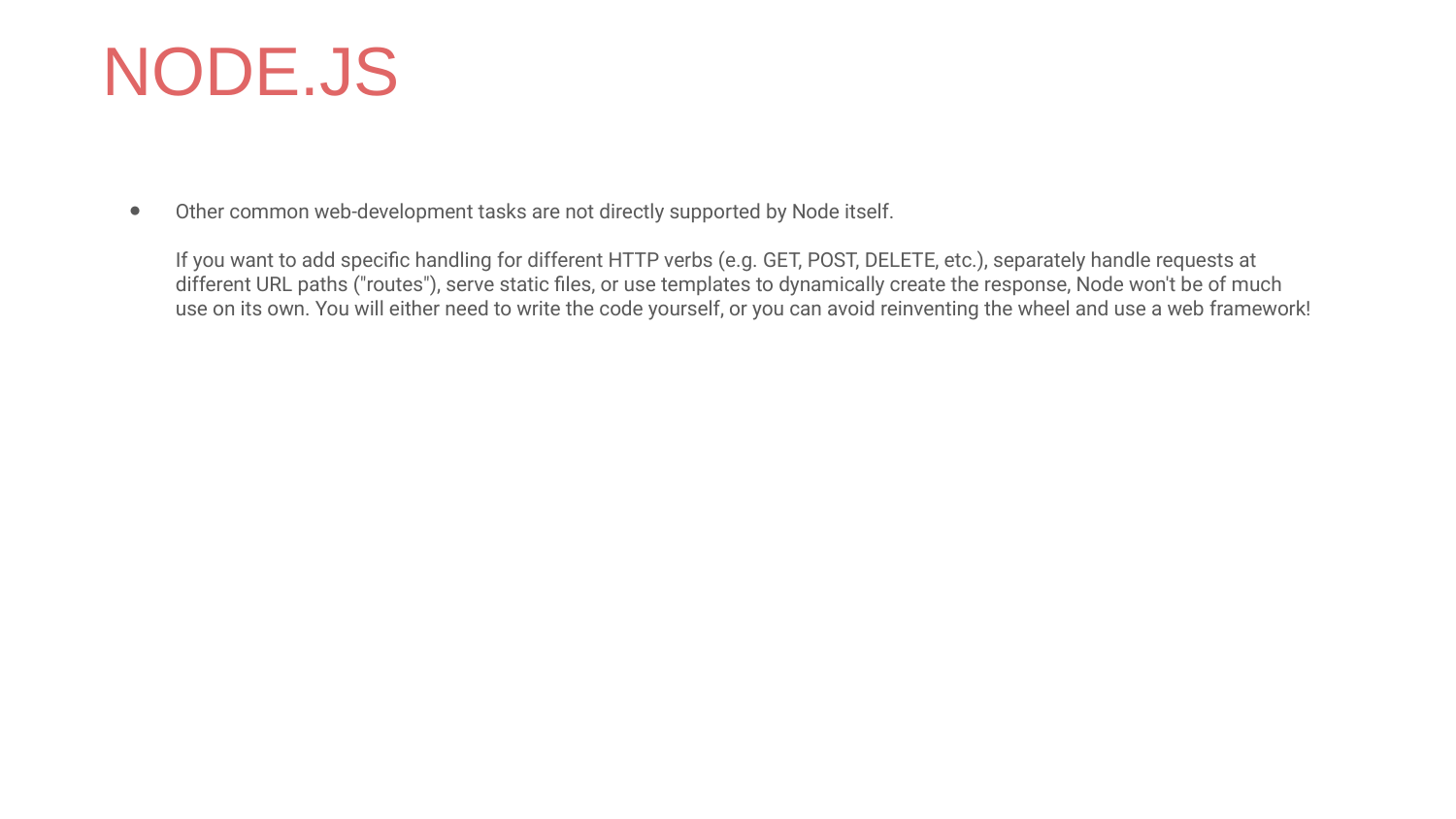

# NODE.JS

Other common web-development tasks are not directly supported by Node itself.

If you want to add specific handling for different HTTP verbs (e.g. GET, POST, DELETE, etc.), separately handle requests at different URL paths ("routes"), serve static files, or use templates to dynamically create the response, Node won't be of much use on its own. You will either need to write the code yourself, or you can avoid reinventing the wheel and use a web framework!